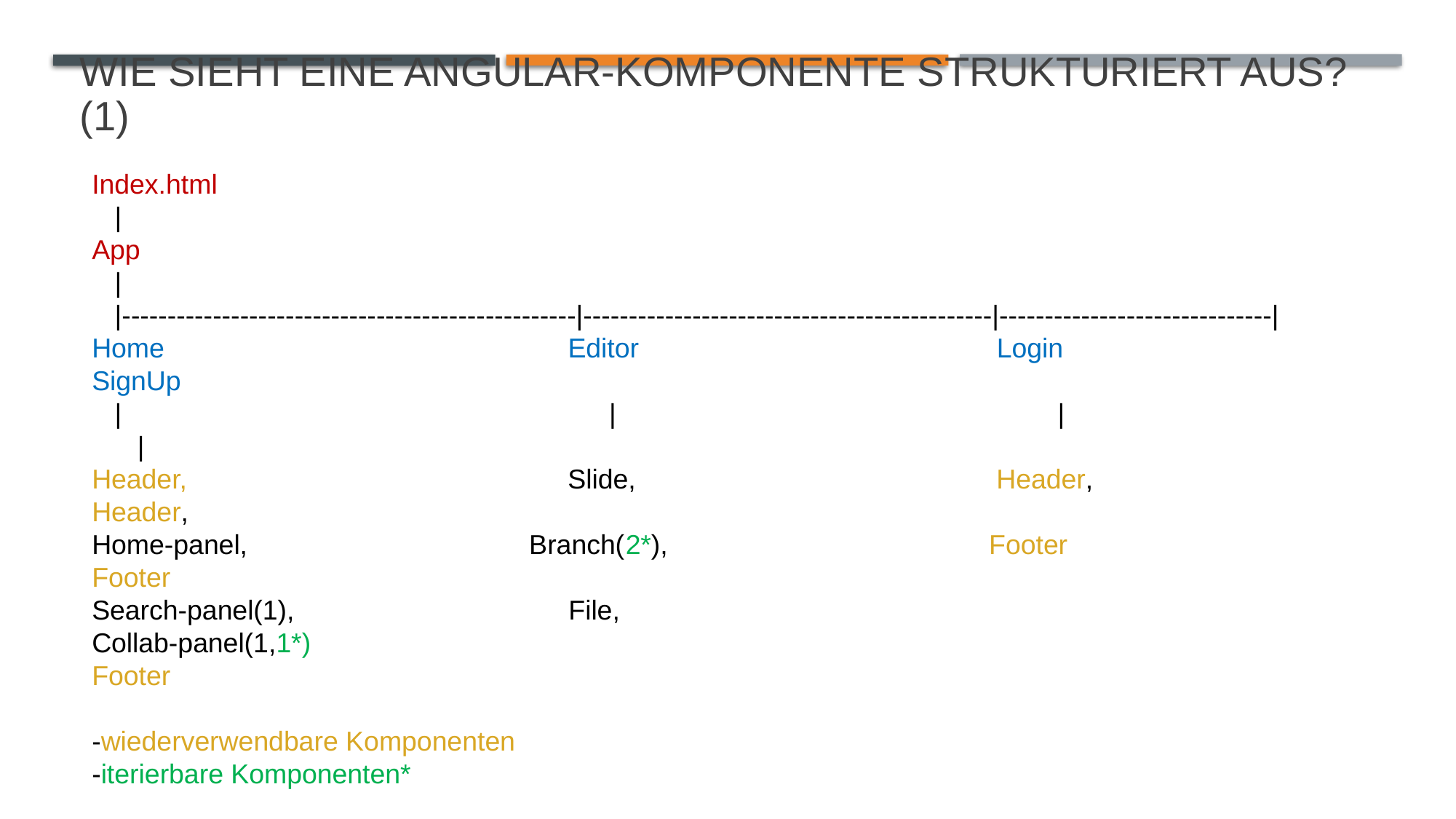

# Wie sieht eine Angular-Komponente strukturiert aus?(1)
Index.html
   |
App
   |
   |--------------------------------------------------|---------------------------------------------|------------------------------|
Home                                                     Editor                                               Login                          SignUp
   |                                                                |                                                          |                                      |
Header,                                                  Slide,                                               Header,                         Header,
Home-panel,                                     Branch(2*),                                          Footer                           Footer
Search-panel(1),                                    File,
Collab-panel(1,1*)
Footer

-wiederverwendbare Komponenten
-iterierbare Komponenten*